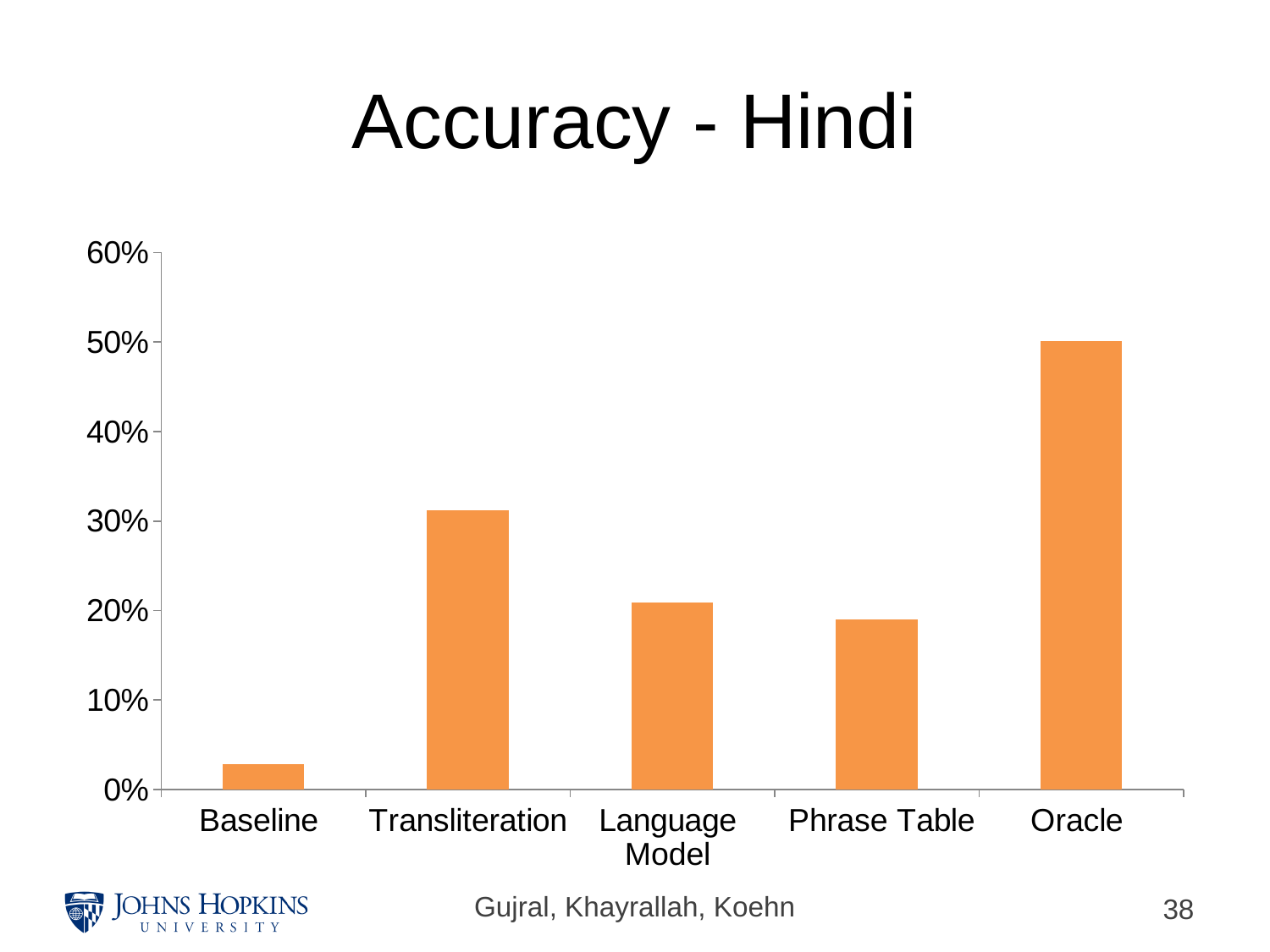

# Accuracy - Hindi

### Chart

| Category | OOV Types Detected as Correct  |
|---|---|
| Baseline  | 0.0288607594936709 |
| Transliteration | 0.311898734177215 |
| Language  | 0.208607594936709 |
|  Phrase Table | 0.190379746835443 |
| Oracle  | 0.500759493670886 |
Model
Gujral, Khayrallah, Koehn